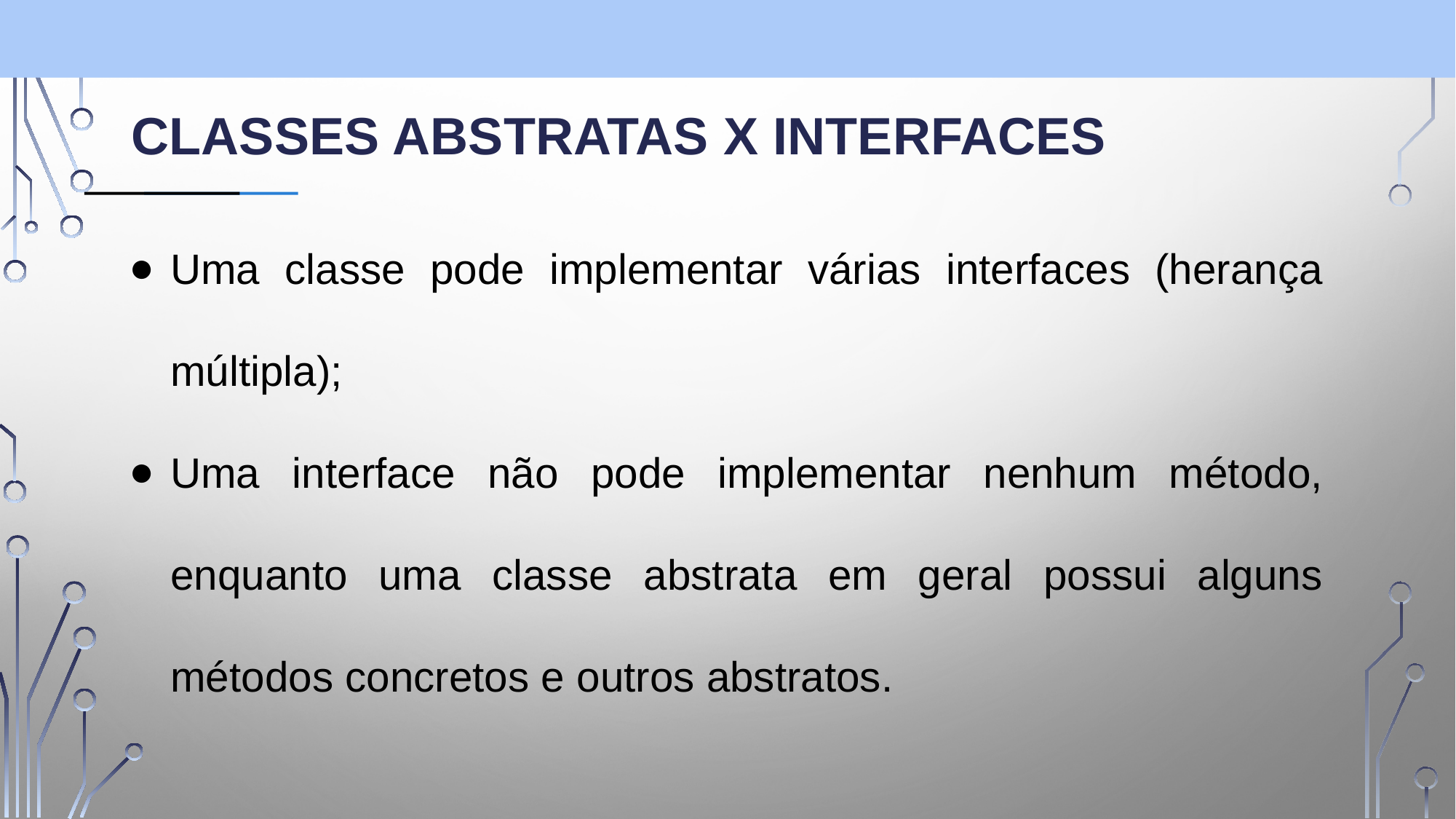

# Classes Abstratas X Interfaces
Uma classe pode implementar várias interfaces (herança múltipla);
Uma interface não pode implementar nenhum método, enquanto uma classe abstrata em geral possui alguns métodos concretos e outros abstratos.